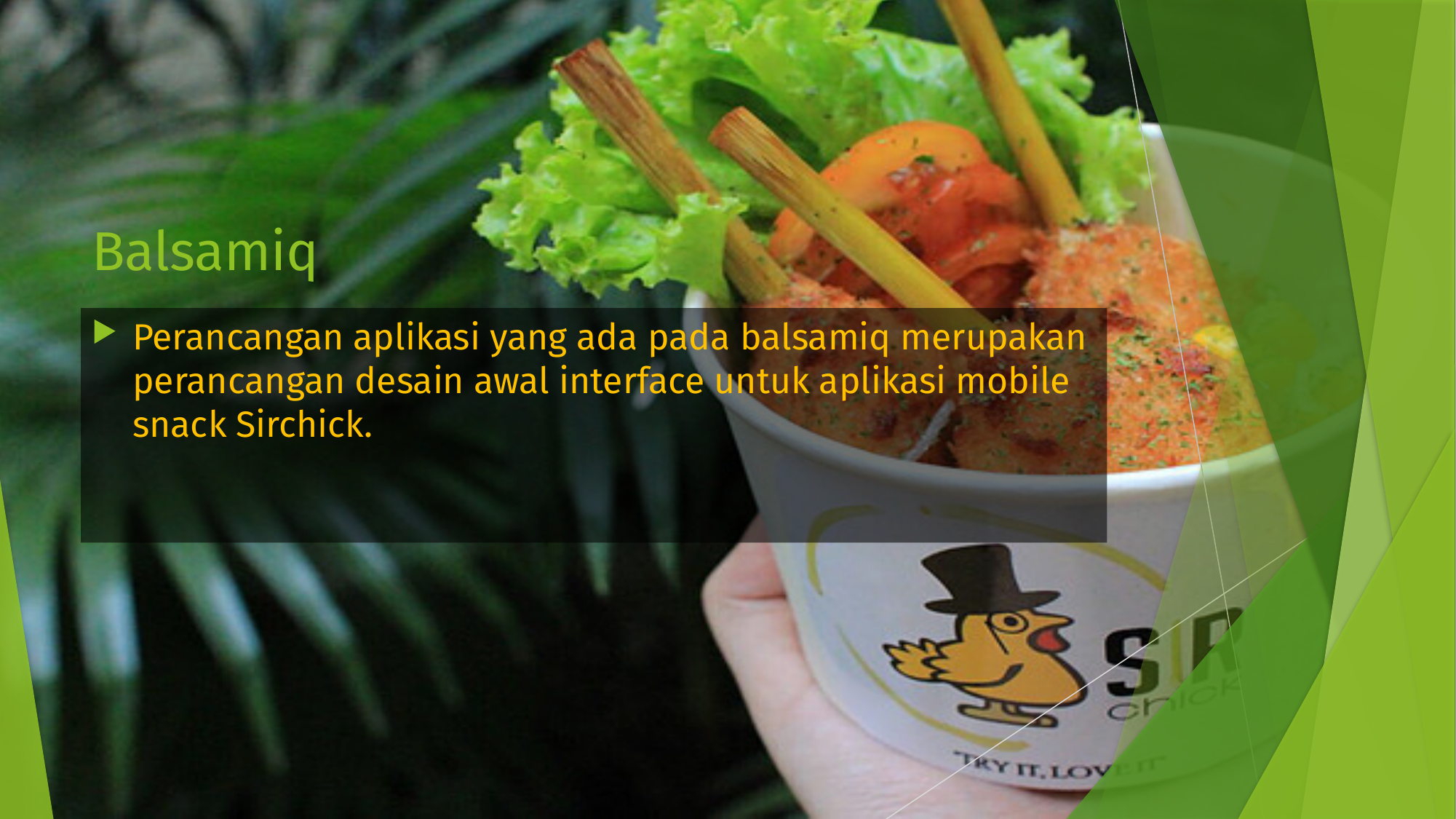

# Balsamiq
Perancangan aplikasi yang ada pada balsamiq merupakan perancangan desain awal interface untuk aplikasi mobile snack Sirchick.